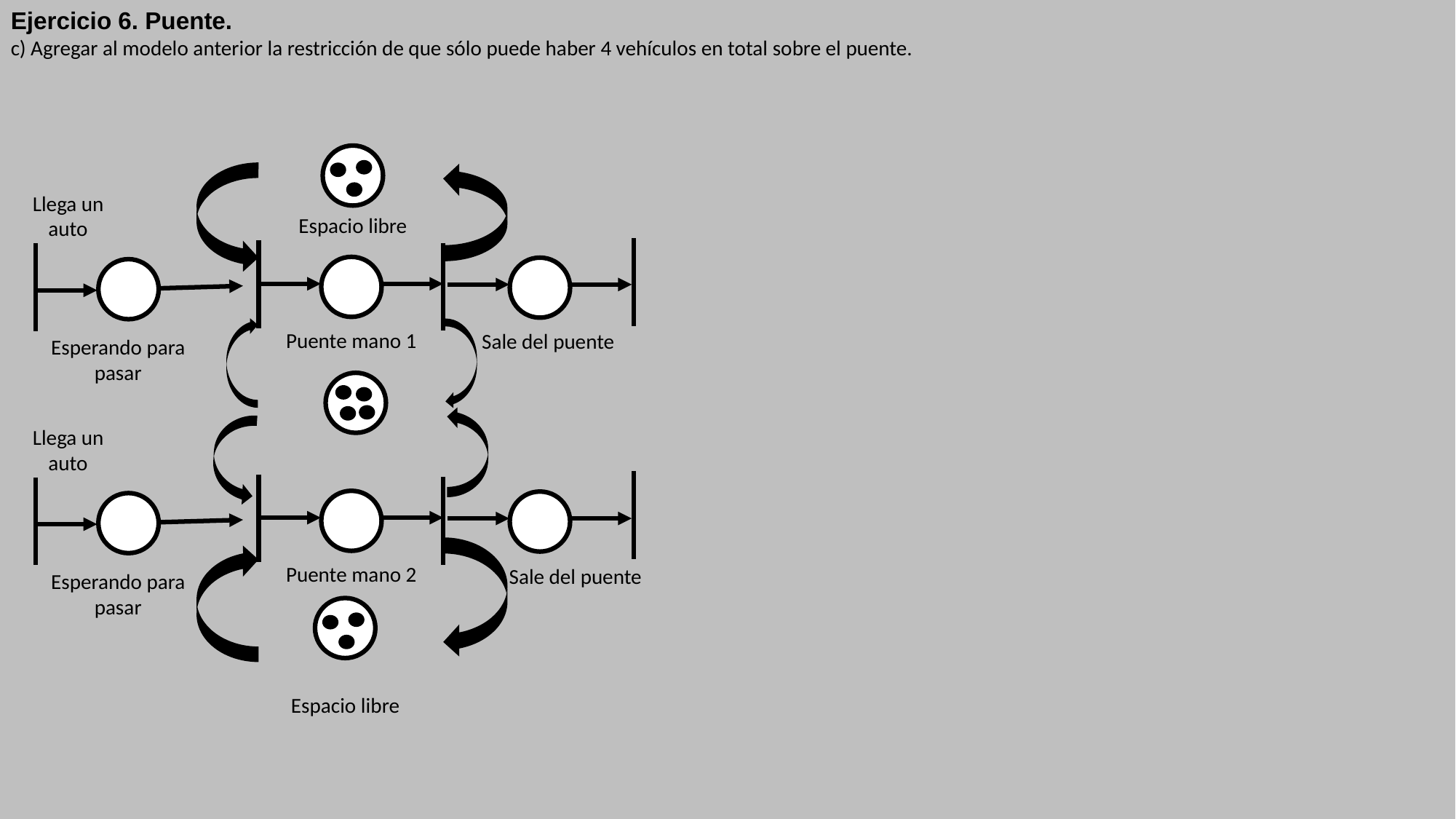

Ejercicio 6. Puente.
c) Agregar al modelo anterior la restricción de que sólo puede haber 4 vehículos en total sobre el puente.

Llega un auto

Espacio libre

Puente mano 1
Sale del puente
Esperando para pasar

Llega un auto

Puente mano 2
Sale del puente
Esperando para pasar

Espacio libre